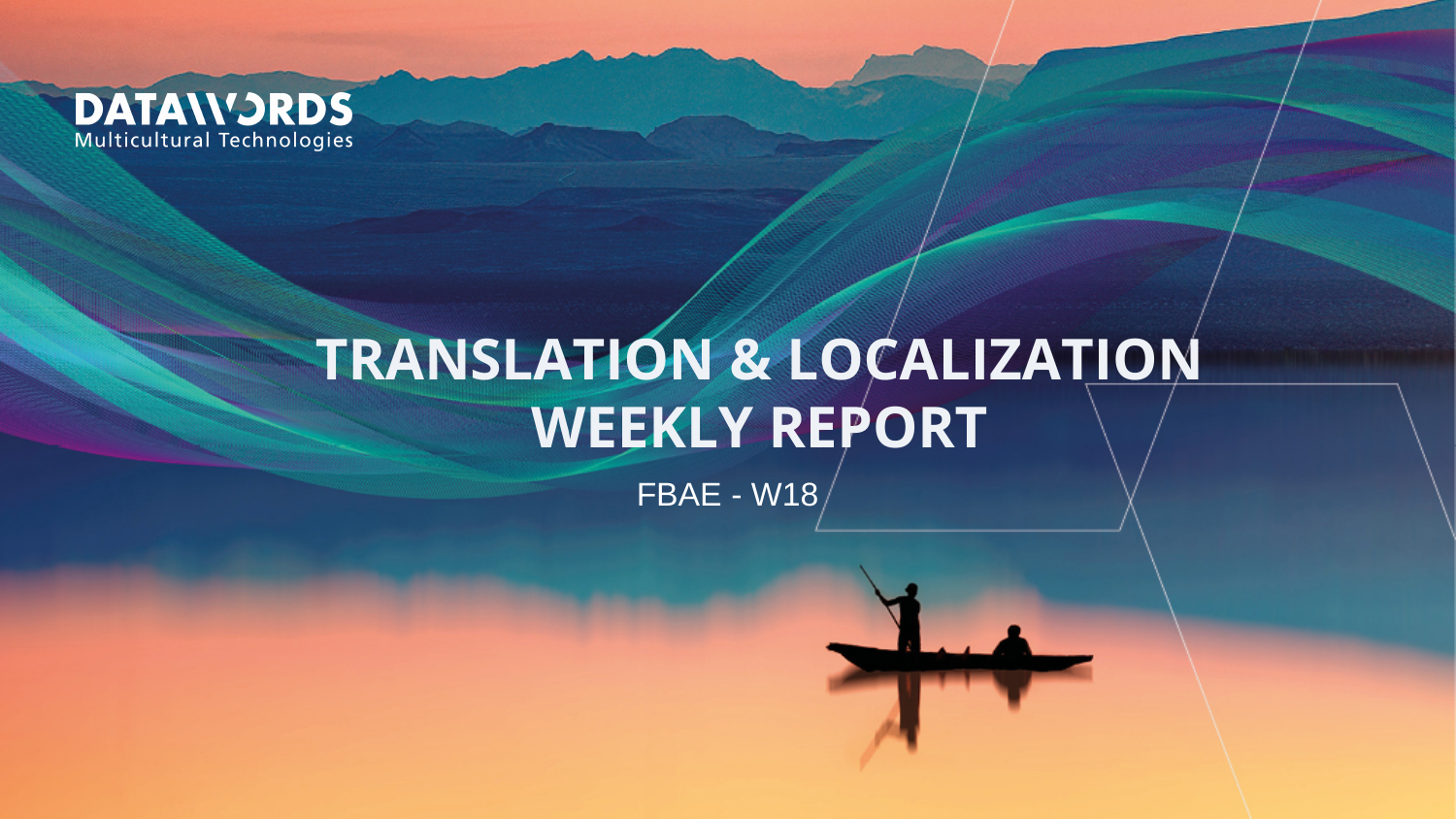

TRANSLATION & LOCALIZATION
WEEKLY REPORT
FBAE - W18